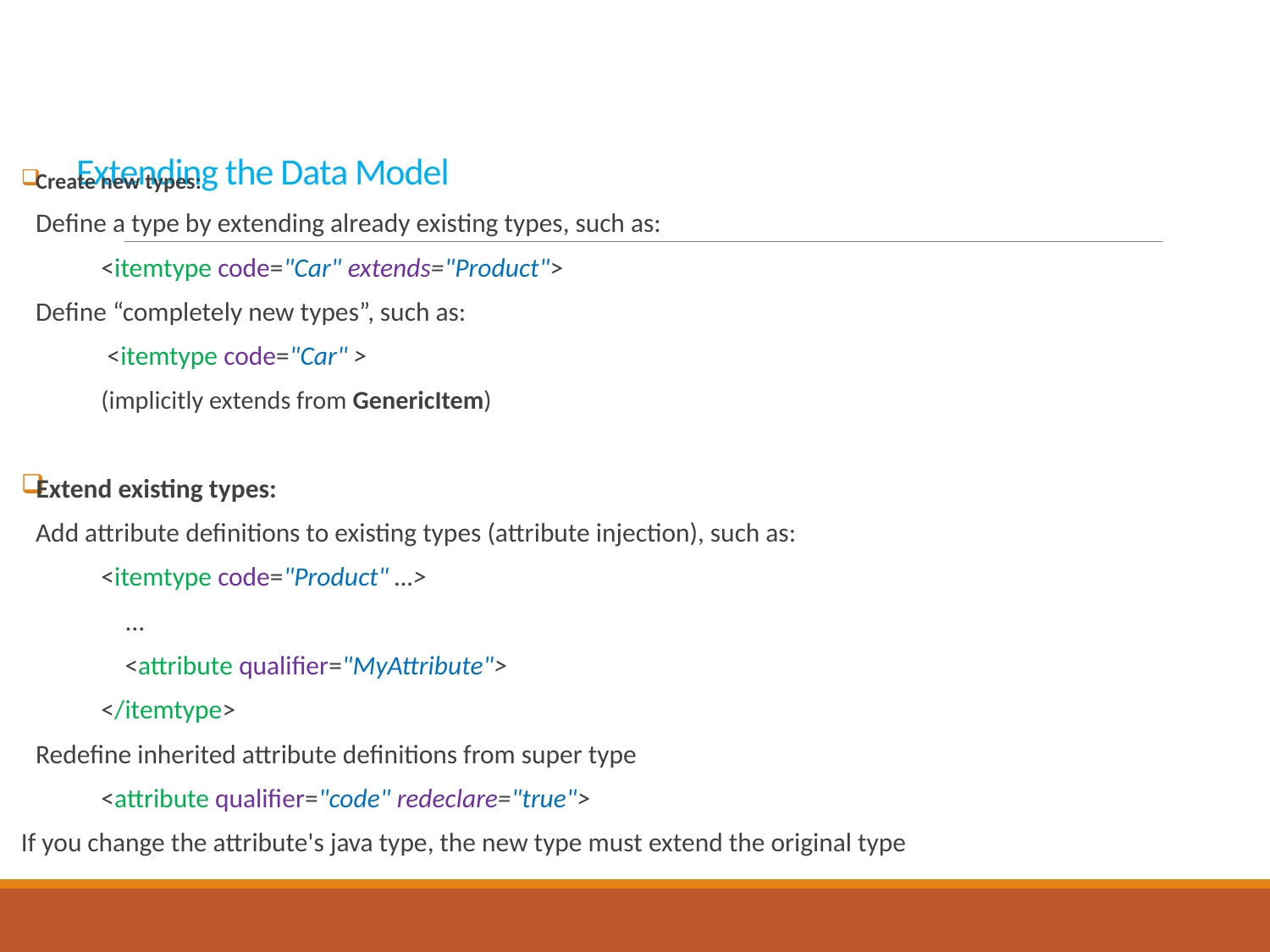

Create new types:
Define a type by extending already existing types, such as:
	<itemtype code="Car" extends="Product">
Define “completely new types”, such as:
	 <itemtype code="Car" >
	(implicitly extends from GenericItem)

Extend existing types:
Add attribute definitions to existing types (attribute injection), such as:
	<itemtype code="Product" …>
	    ...
	    <attribute qualifier="MyAttribute">
	</itemtype>
Redefine inherited attribute definitions from super type
	<attribute qualifier="code" redeclare="true">
If you change the attribute's java type, the new type must extend the original type
# Extending the Data Model